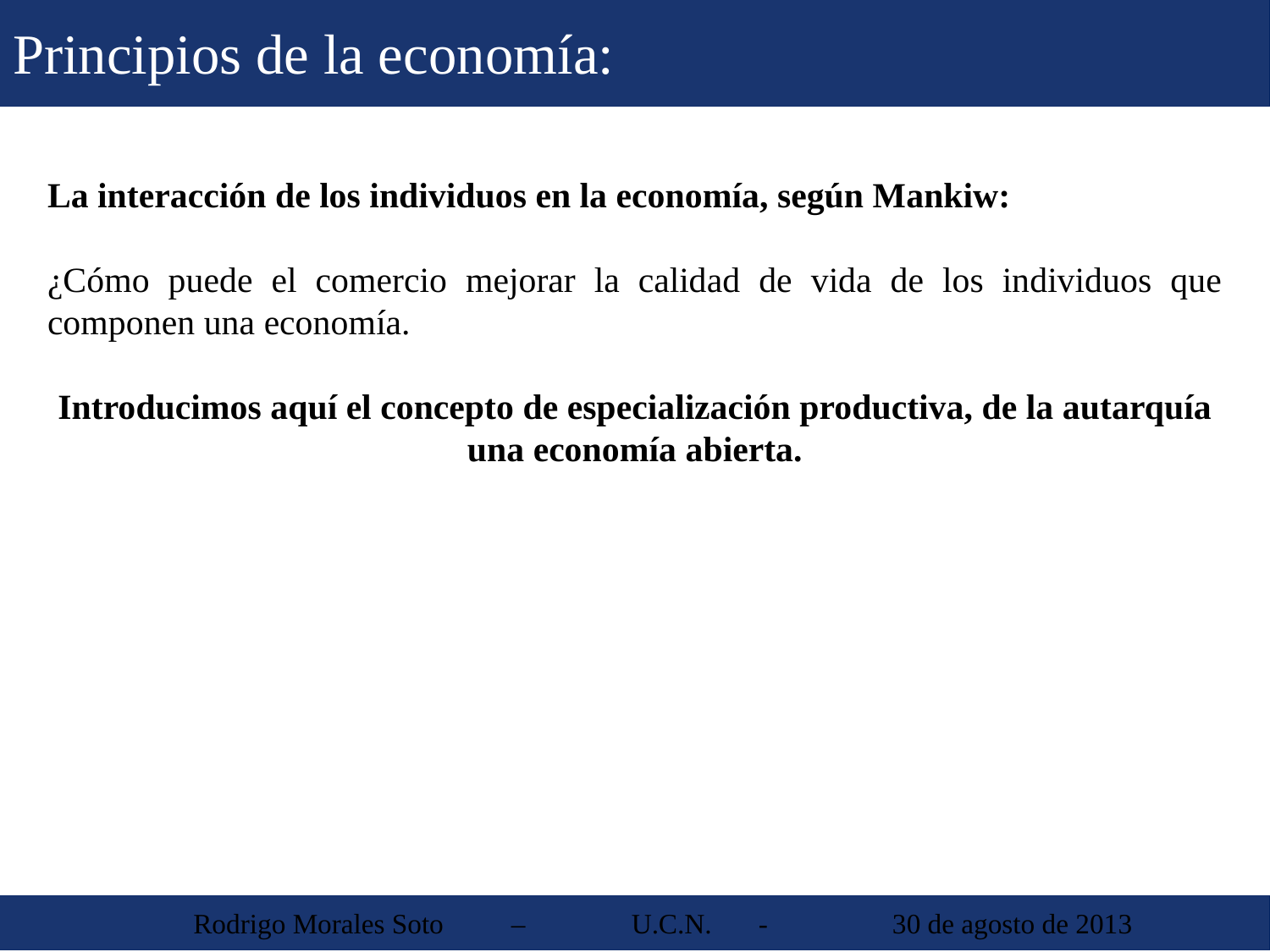

Principios de la economía:
La interacción de los individuos en la economía, según Mankiw:

¿Cómo puede el comercio mejorar la calidad de vida de los individuos que componen una economía.

Introducimos aquí el concepto de especialización productiva, de la autarquía una economía abierta.

          Rodrigo Morales Soto	 – 	U.C.N. 	-	 30 de agosto de 2013